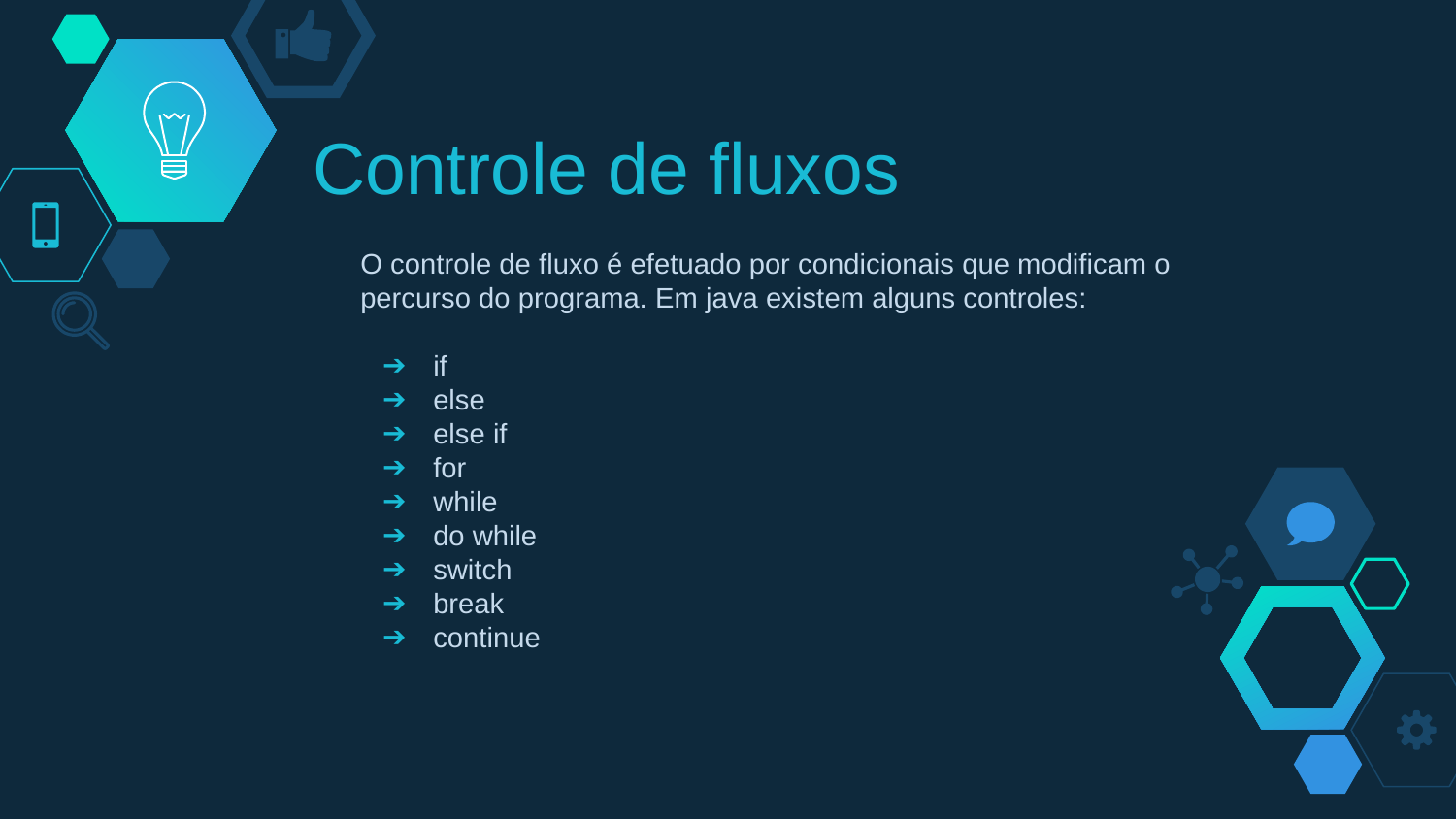

# Controle de fluxos

O controle de fluxo é efetuado por condicionais que modificam o percurso do programa. Em java existem alguns controles:

if
else
else if
for
while
do while
switch
break
continue